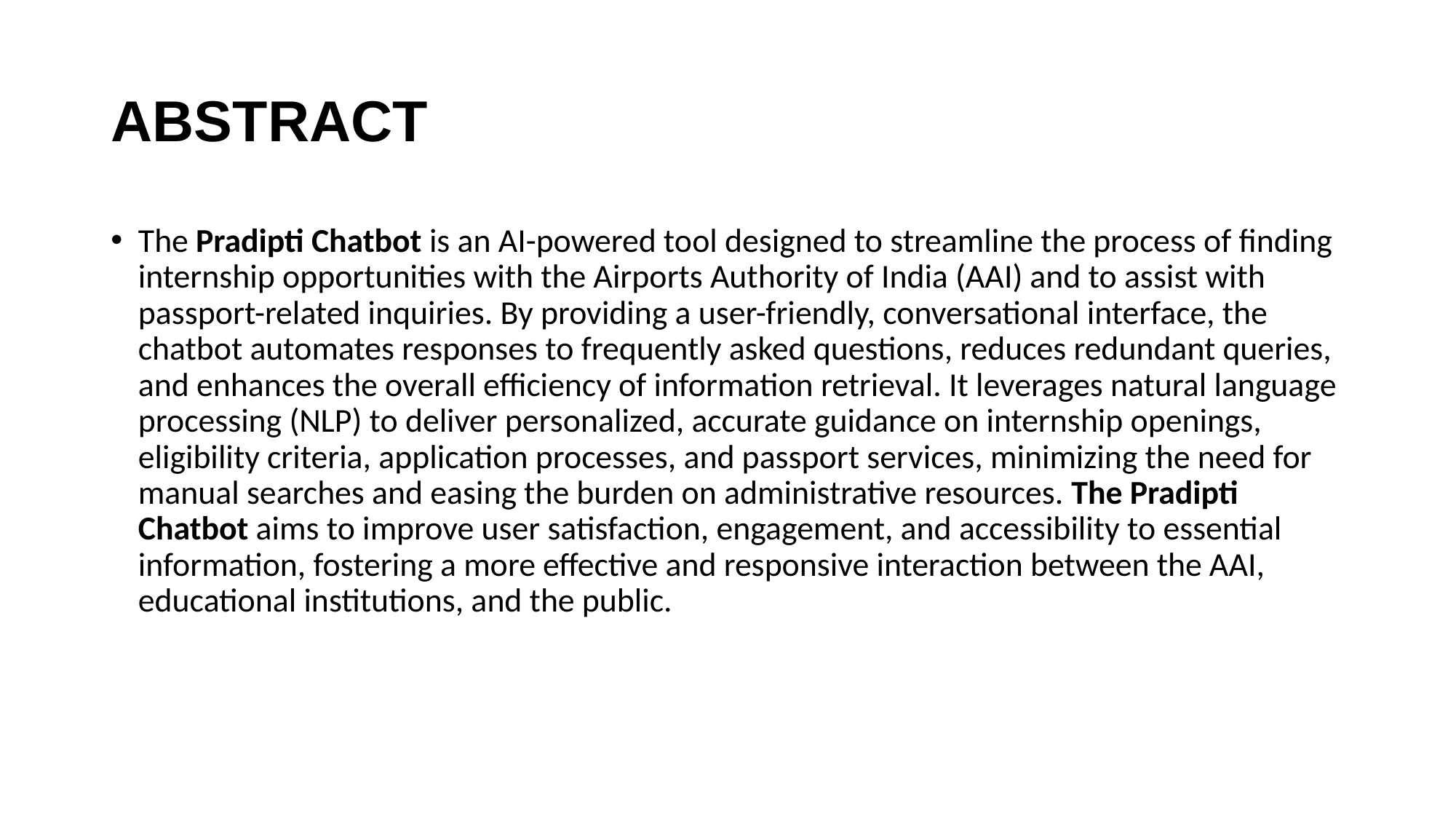

# ABSTRACT
The Pradipti Chatbot is an AI-powered tool designed to streamline the process of finding internship opportunities with the Airports Authority of India (AAI) and to assist with passport-related inquiries. By providing a user-friendly, conversational interface, the chatbot automates responses to frequently asked questions, reduces redundant queries, and enhances the overall efficiency of information retrieval. It leverages natural language processing (NLP) to deliver personalized, accurate guidance on internship openings, eligibility criteria, application processes, and passport services, minimizing the need for manual searches and easing the burden on administrative resources. The Pradipti Chatbot aims to improve user satisfaction, engagement, and accessibility to essential information, fostering a more effective and responsive interaction between the AAI, educational institutions, and the public.